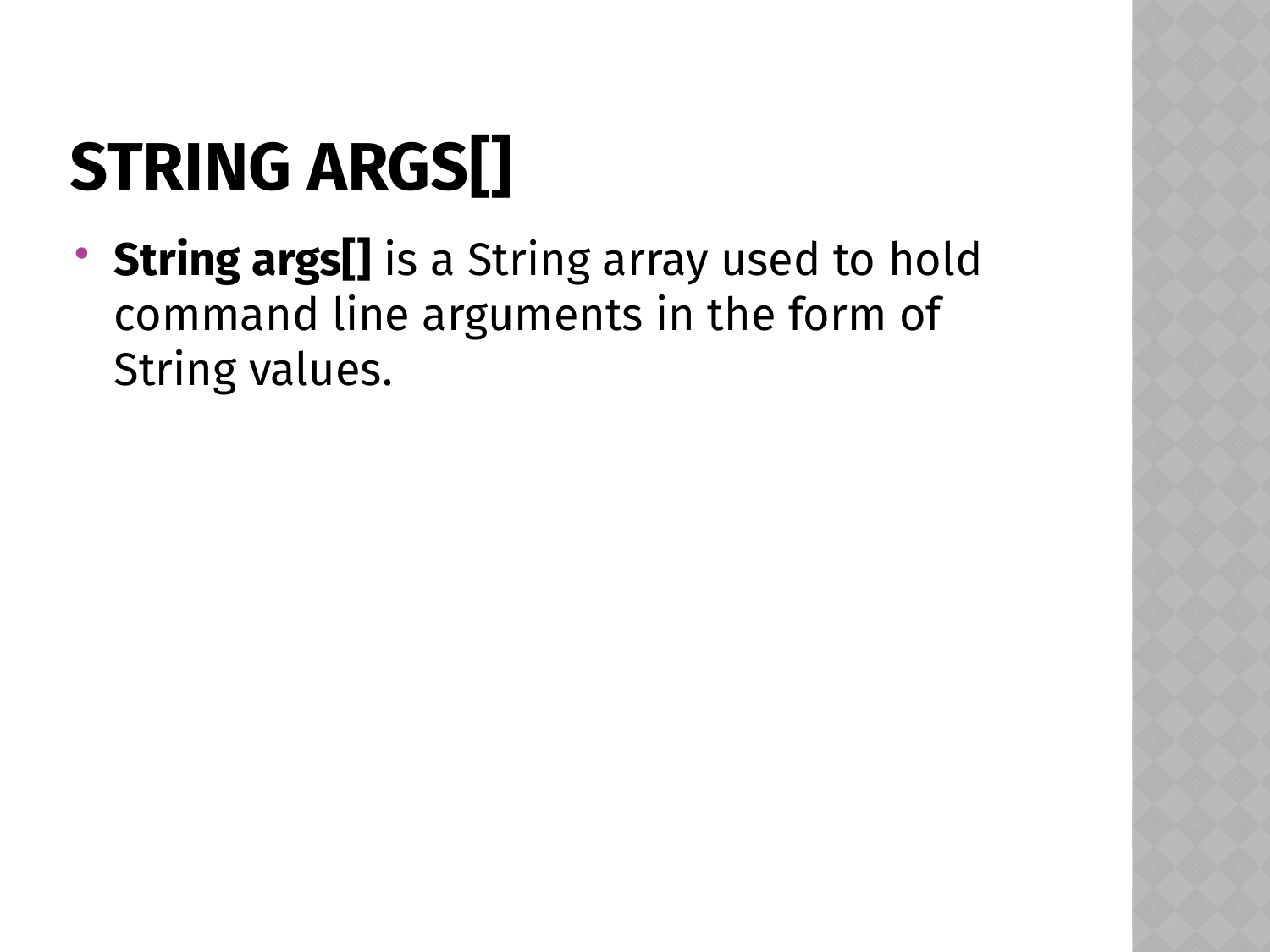

# String args[]
String args[] is a String array used to hold command line arguments in the form of String values.